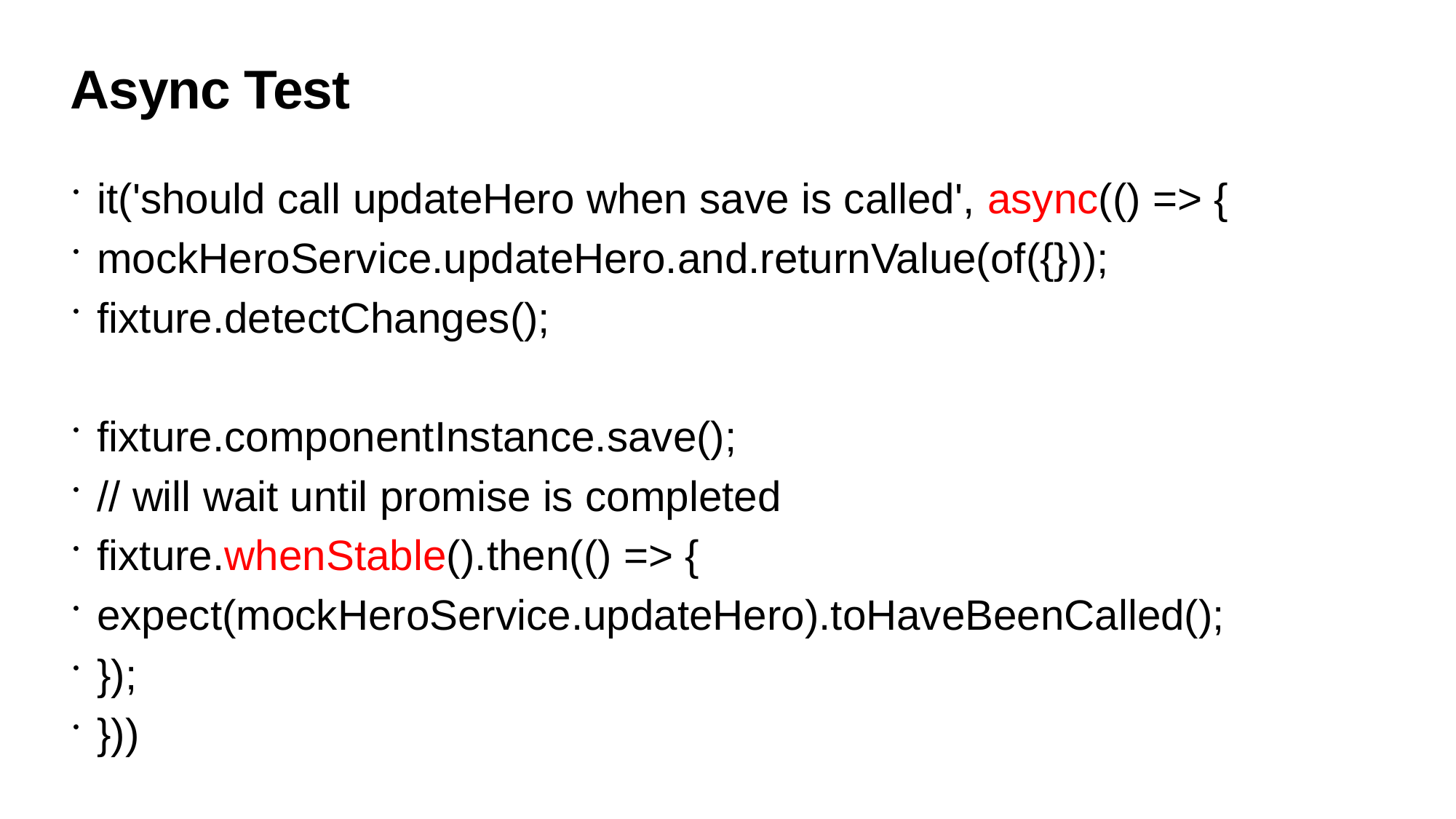

# Async Test
it('should call updateHero when save is called', async(() => {
mockHeroService.updateHero.and.returnValue(of({}));
fixture.detectChanges();

fixture.componentInstance.save();
// will wait until promise is completed
fixture.whenStable().then(() => {
expect(mockHeroService.updateHero).toHaveBeenCalled();
});
}))